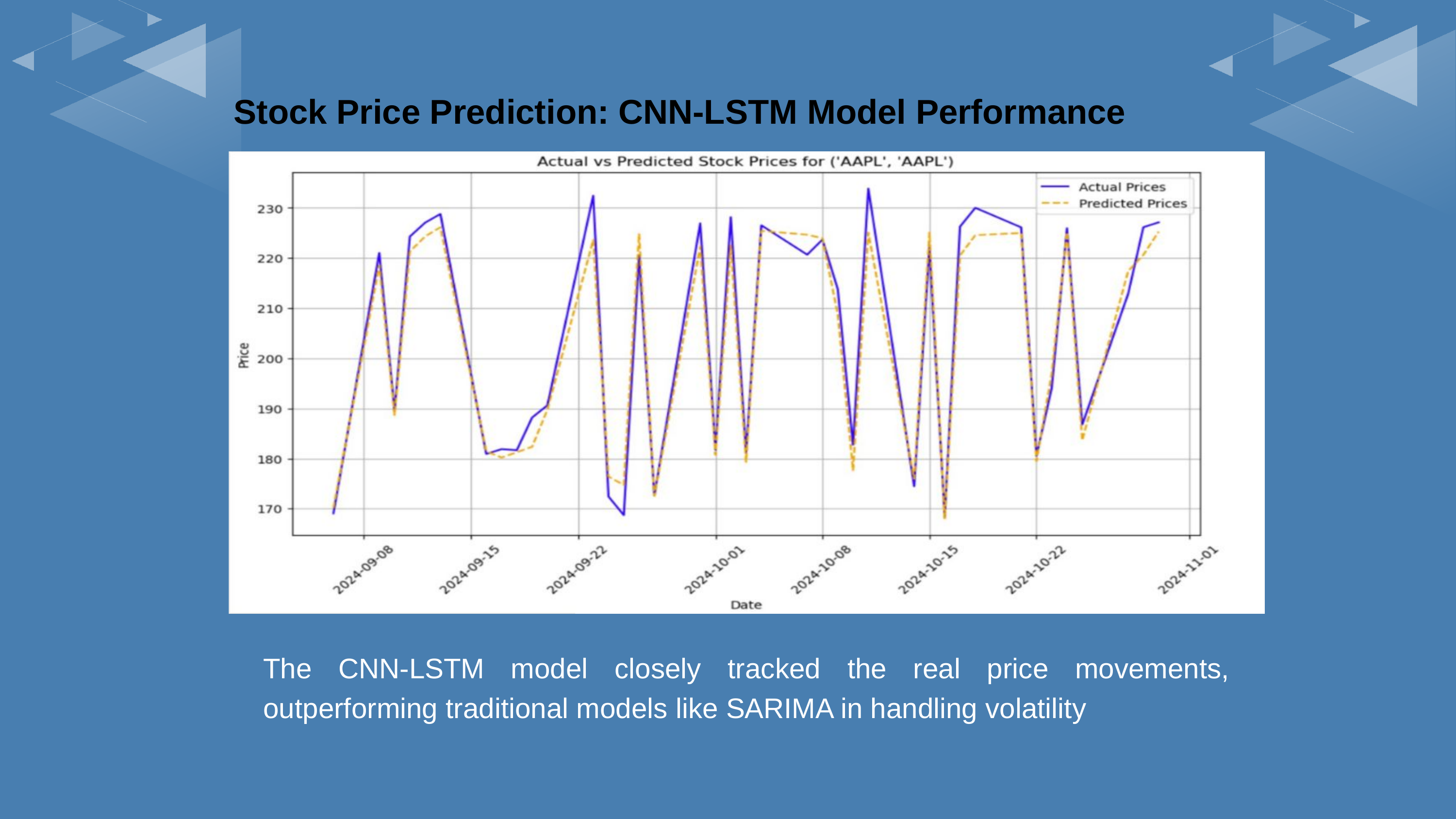

Stock Price Prediction: CNN-LSTM Model Performance

The CNN-LSTM model closely tracked the real price movements, outperforming traditional models like SARIMA in handling volatility